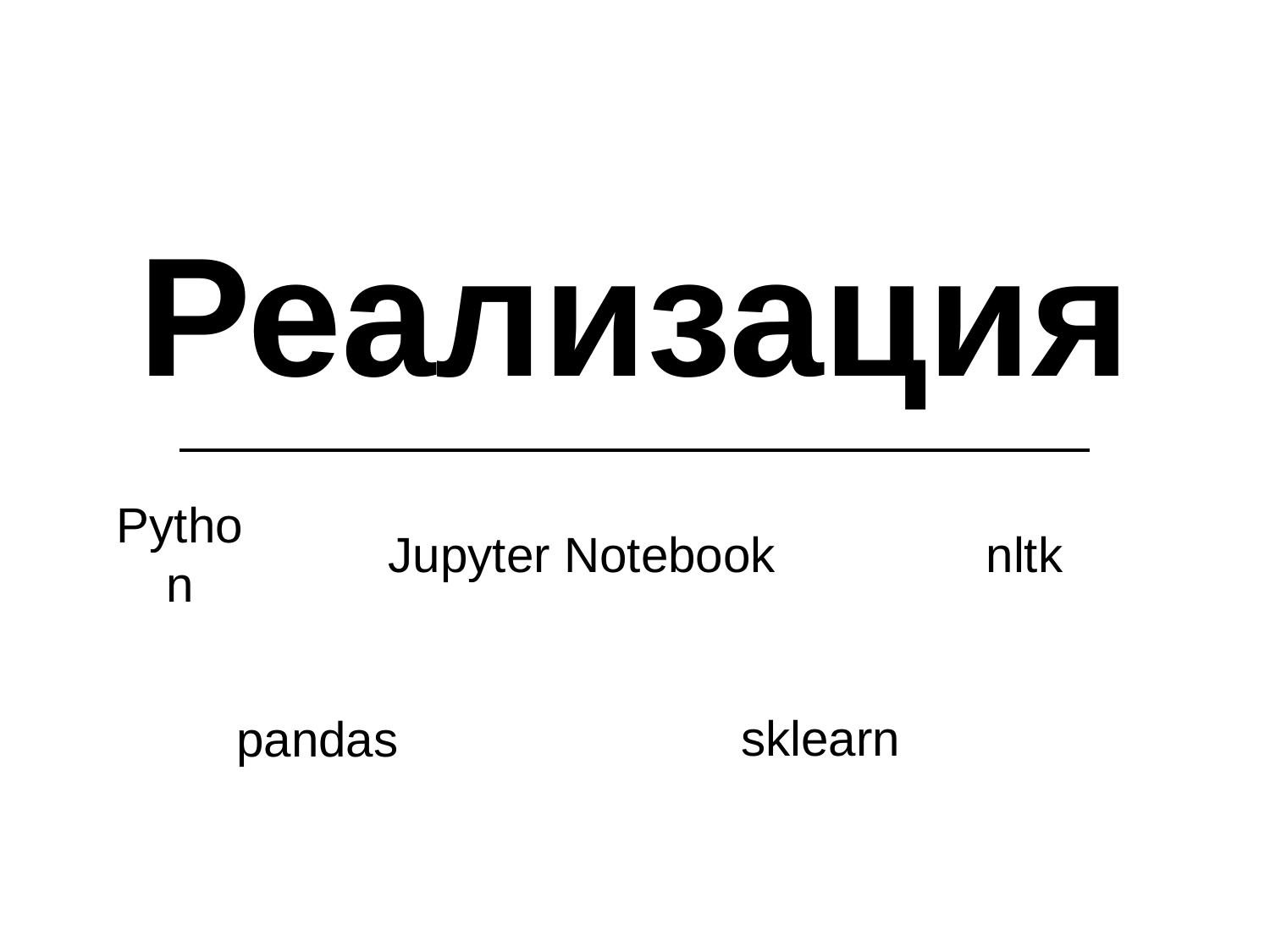

Реализация
# Python
Jupyter Notebook
nltk
sklearn
pandas